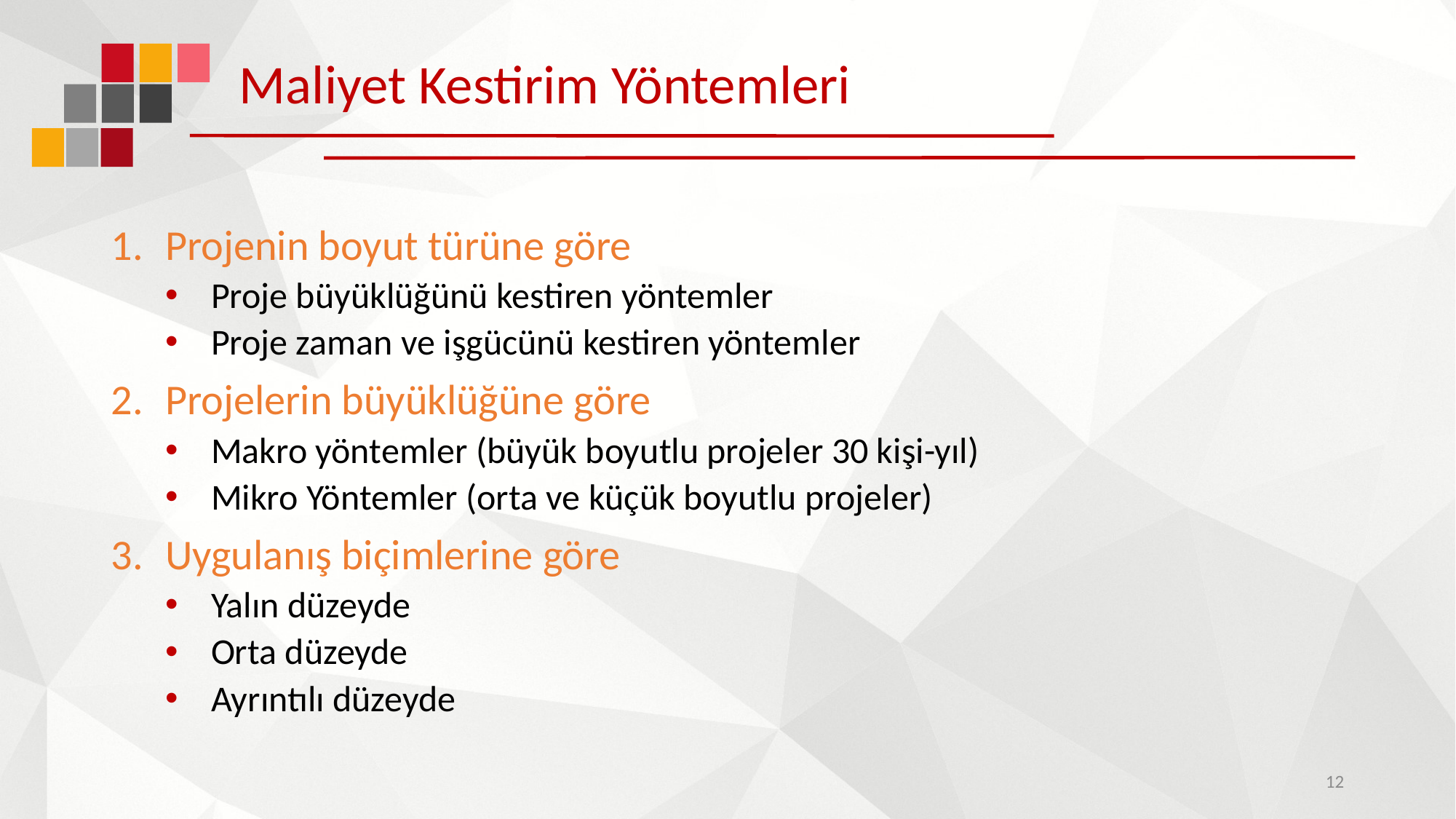

# Maliyet Kestirim Yöntemleri
Projenin boyut türüne göre
Proje büyüklüğünü kestiren yöntemler
Proje zaman ve işgücünü kestiren yöntemler
Projelerin büyüklüğüne göre
Makro yöntemler (büyük boyutlu projeler 30 kişi-yıl)
Mikro Yöntemler (orta ve küçük boyutlu projeler)
Uygulanış biçimlerine göre
Yalın düzeyde
Orta düzeyde
Ayrıntılı düzeyde

12